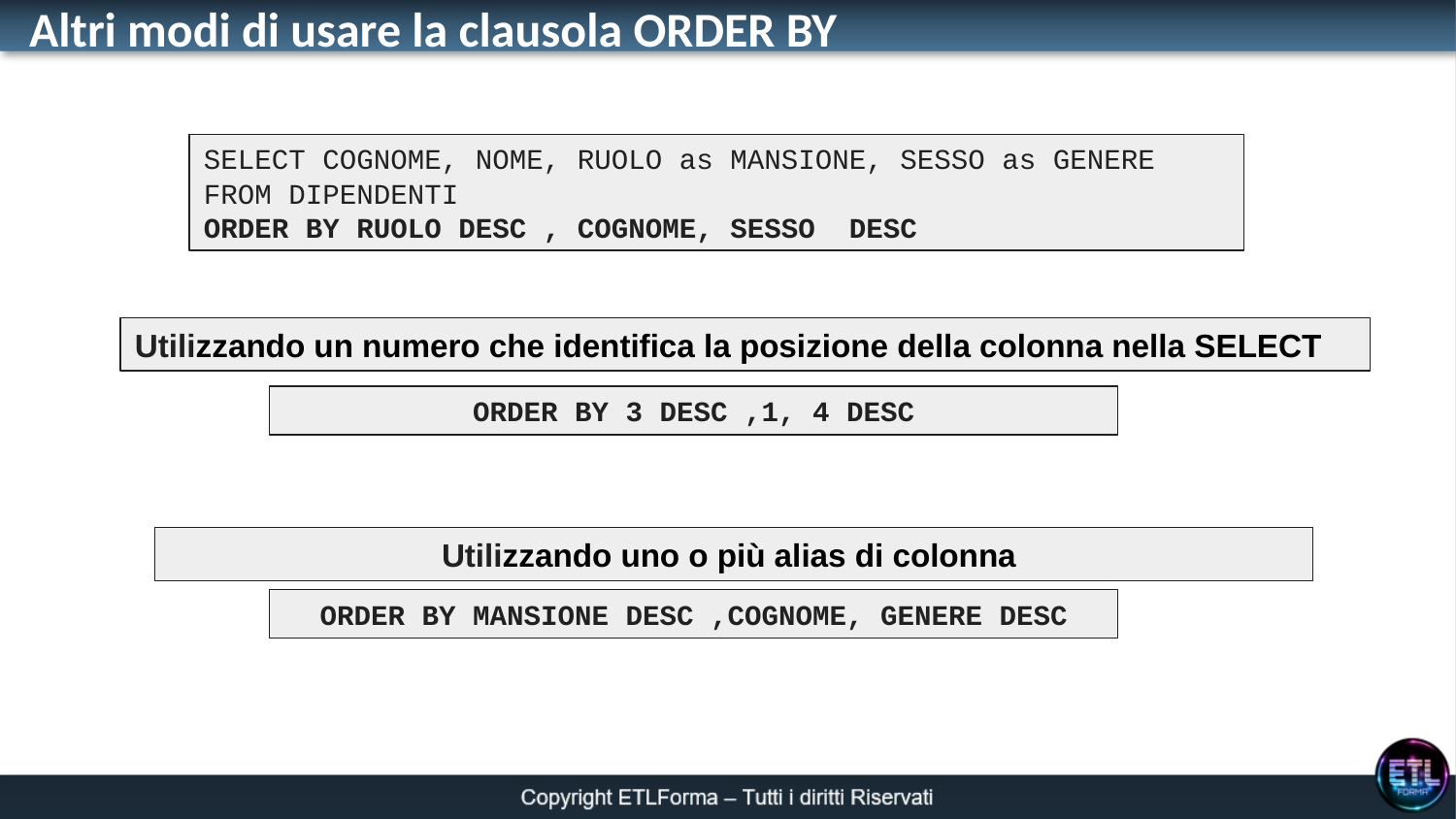

Altri modi di usare la clausola ORDER BY
SELECT COGNOME, NOME, RUOLO as MANSIONE, SESSO as GENERE
FROM DIPENDENTI
ORDER BY RUOLO DESC , COGNOME, SESSO  DESC
Utilizzando un numero che identifica la posizione della colonna nella SELECT
ORDER BY 3 DESC ,1, 4 DESC
Utilizzando uno o più alias di colonna
ORDER BY MANSIONE DESC ,COGNOME, GENERE DESC